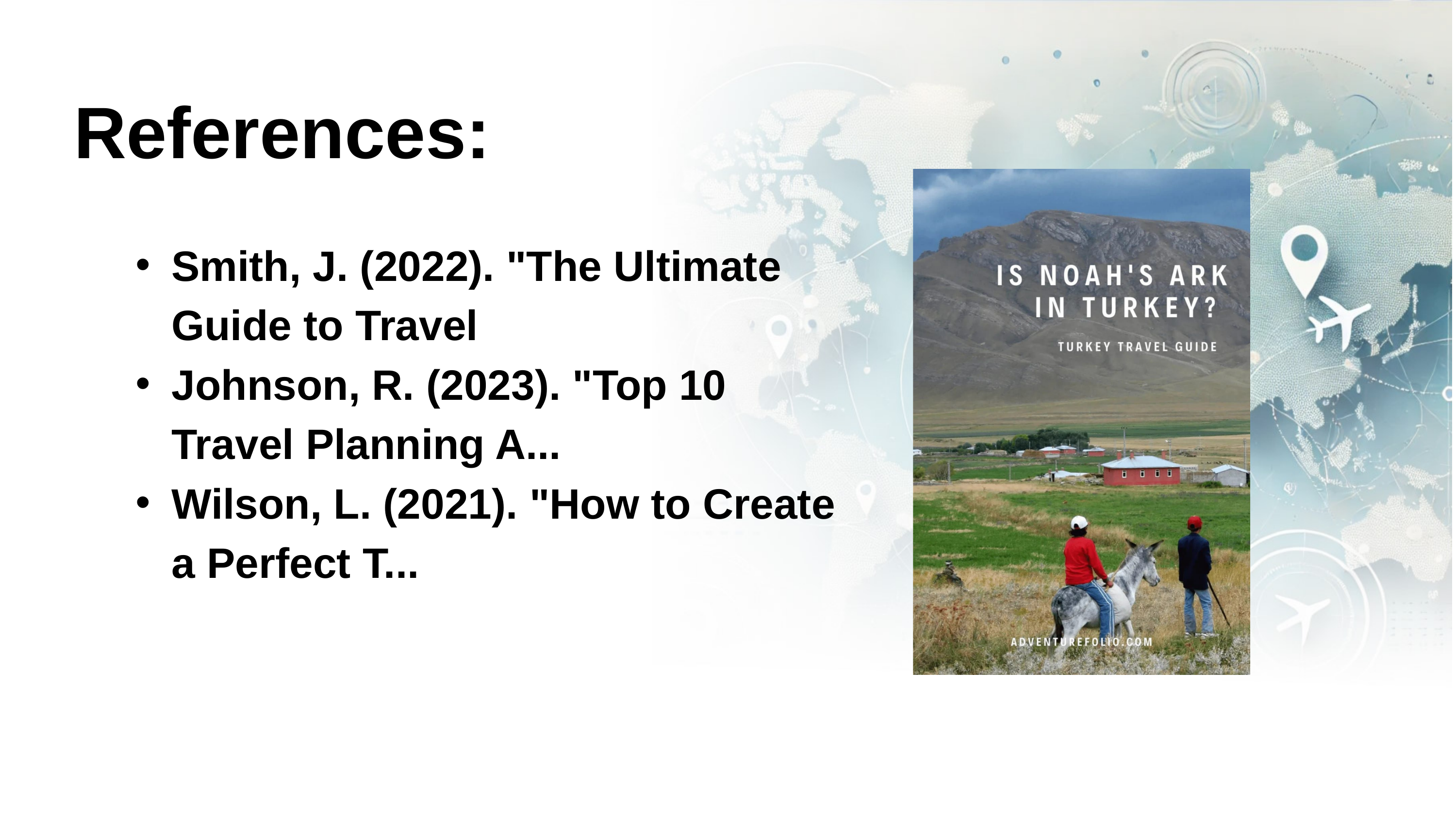

References:

Smith, J. (2022). "The Ultimate Guide to Travel
Johnson, R. (2023). "Top 10 Travel Planning A...
Wilson, L. (2021). "How to Create a Perfect T...